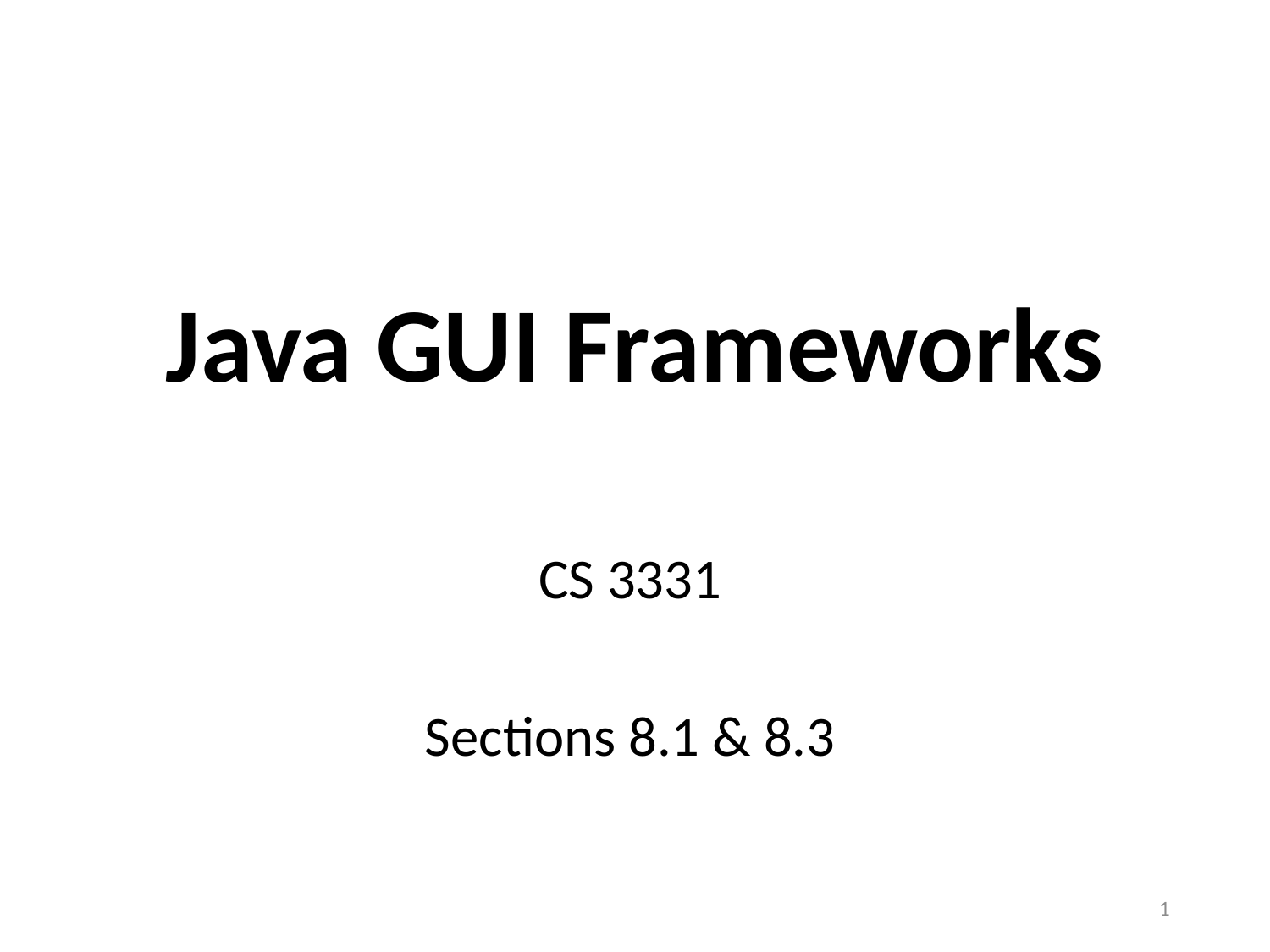

# Java GUI Frameworks
CS 3331

Sections 8.1 & 8.3
1